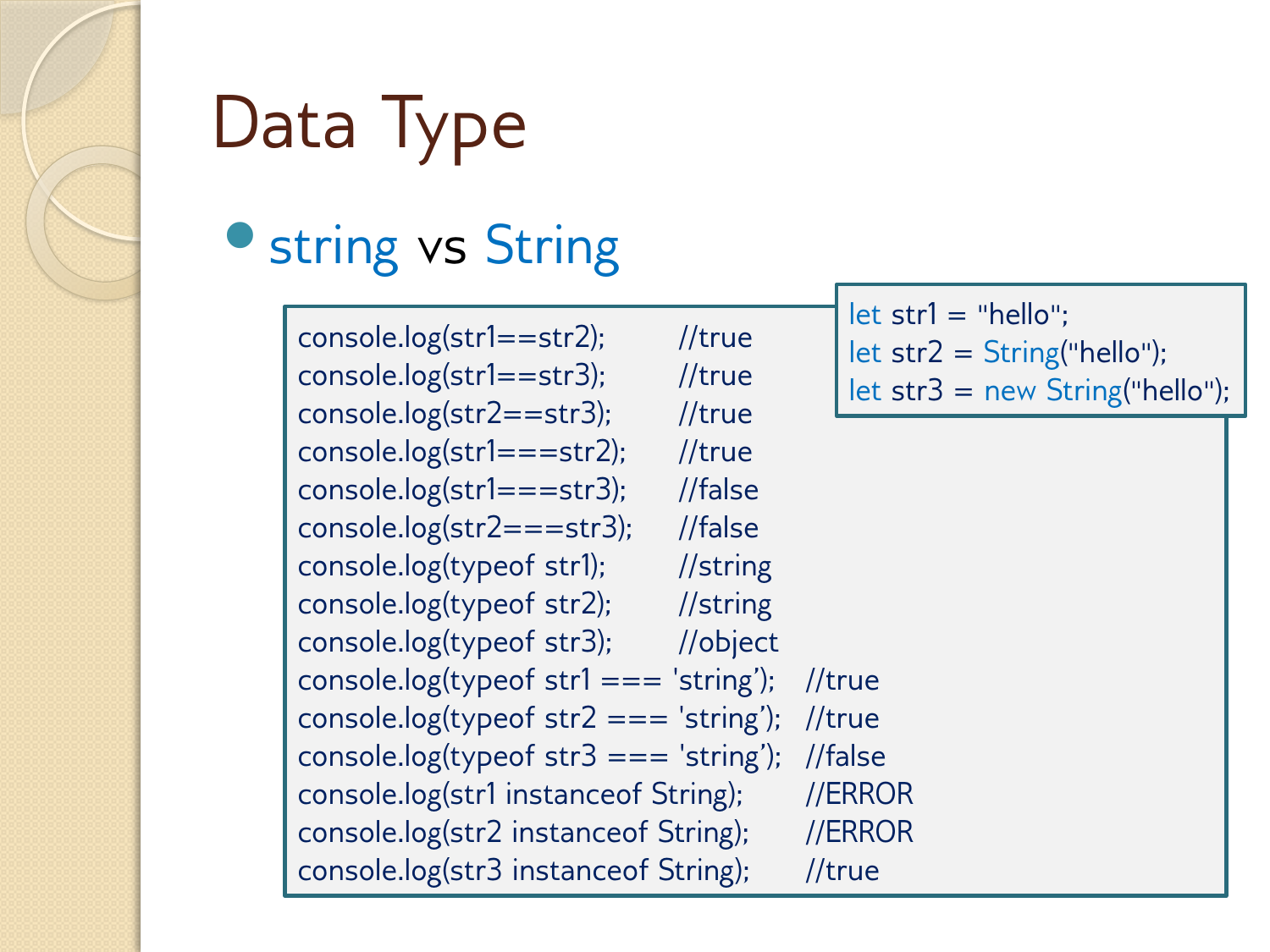

# Data Type
string vs String
let str1 = "hello";
let str2 = String("hello");
let str3 = new String("hello");
console.log(str1==str2); 	//true
console.log(str1==str3); 	//true
console.log(str2==str3); 	//true
console.log(str1===str2); 	//true
console.log(str1===str3); 	//false
console.log(str2===str3); 	//false
console.log(typeof str1); 	//string
console.log(typeof str2); 	//string
console.log(typeof str3); 	//object
console.log(typeof str1 === 'string’); 	//true
console.log(typeof str2 === 'string’); 	//true
console.log(typeof str3 === 'string’); 	//false
console.log(str1 instanceof String);	//ERROR
console.log(str2 instanceof String); 	//ERROR
console.log(str3 instanceof String); 	//true